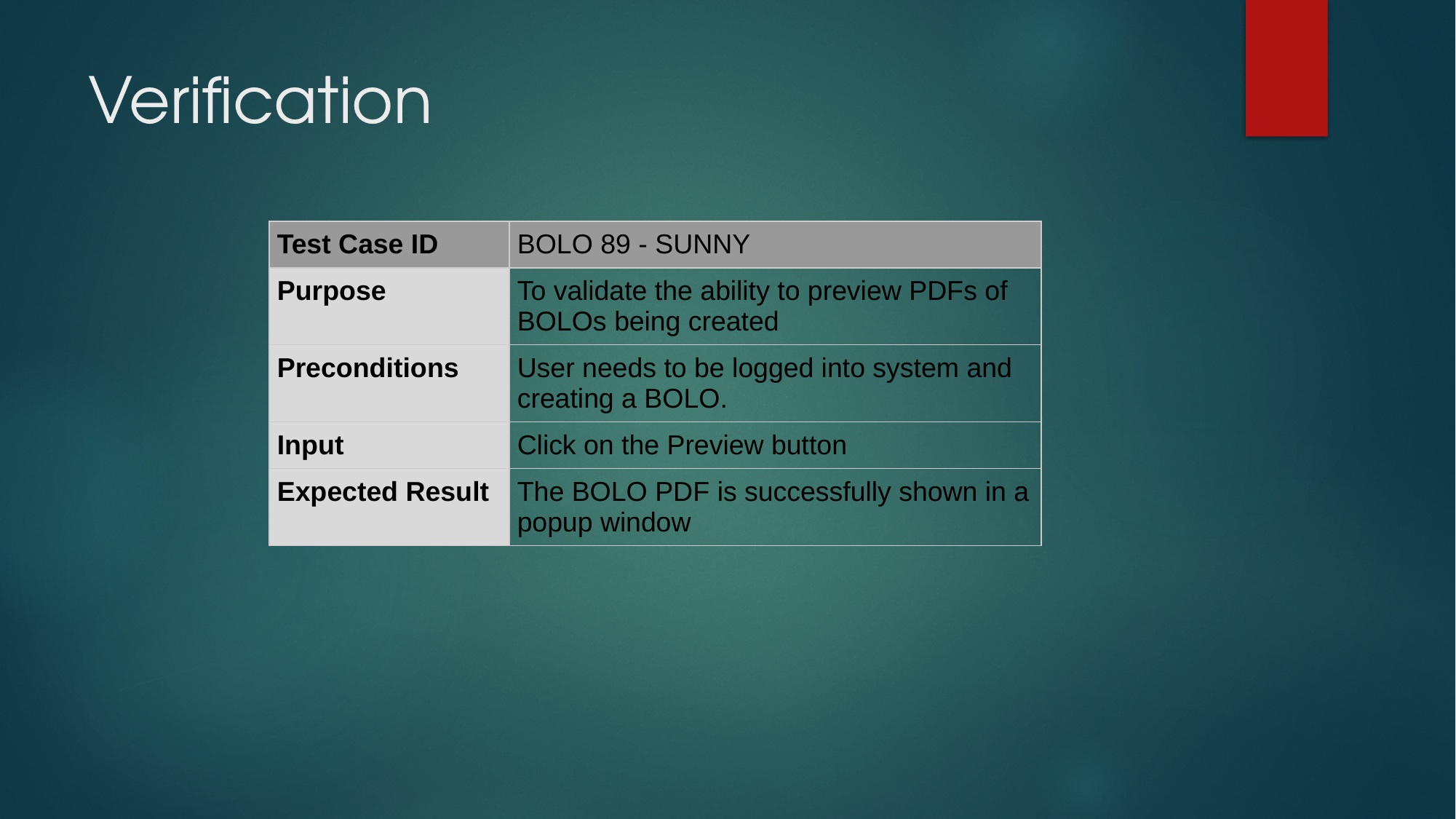

# Verification
| Test Case ID | BOLO 89 - SUNNY |
| --- | --- |
| Purpose | To validate the ability to preview PDFs of BOLOs being created |
| Preconditions | User needs to be logged into system and creating a BOLO. |
| Input | Click on the Preview button |
| Expected Result | The BOLO PDF is successfully shown in a popup window |